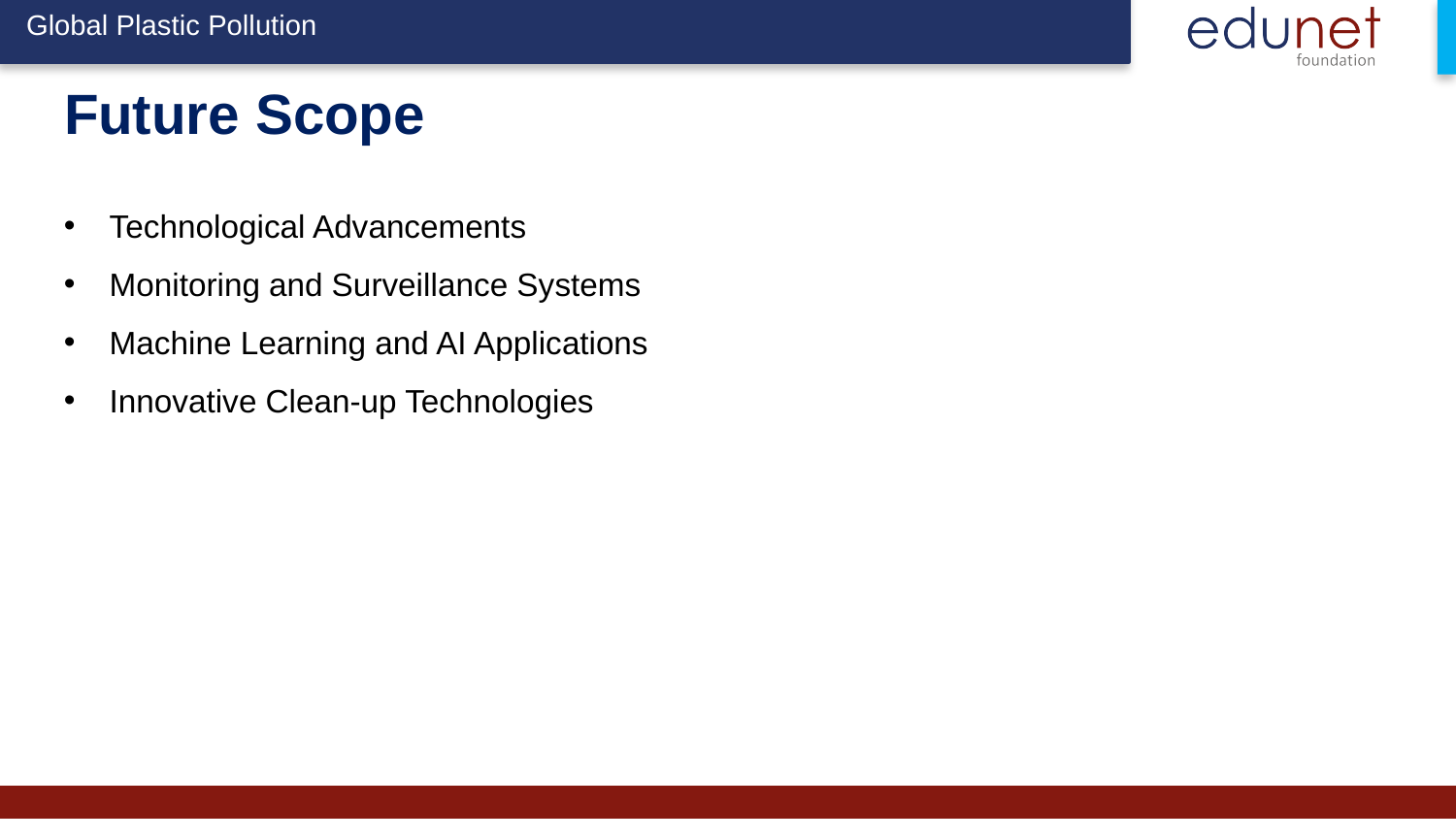

Global Plastic Pollution
# Future Scope
Technological Advancements
Monitoring and Surveillance Systems
Machine Learning and AI Applications
Innovative Clean-up Technologies